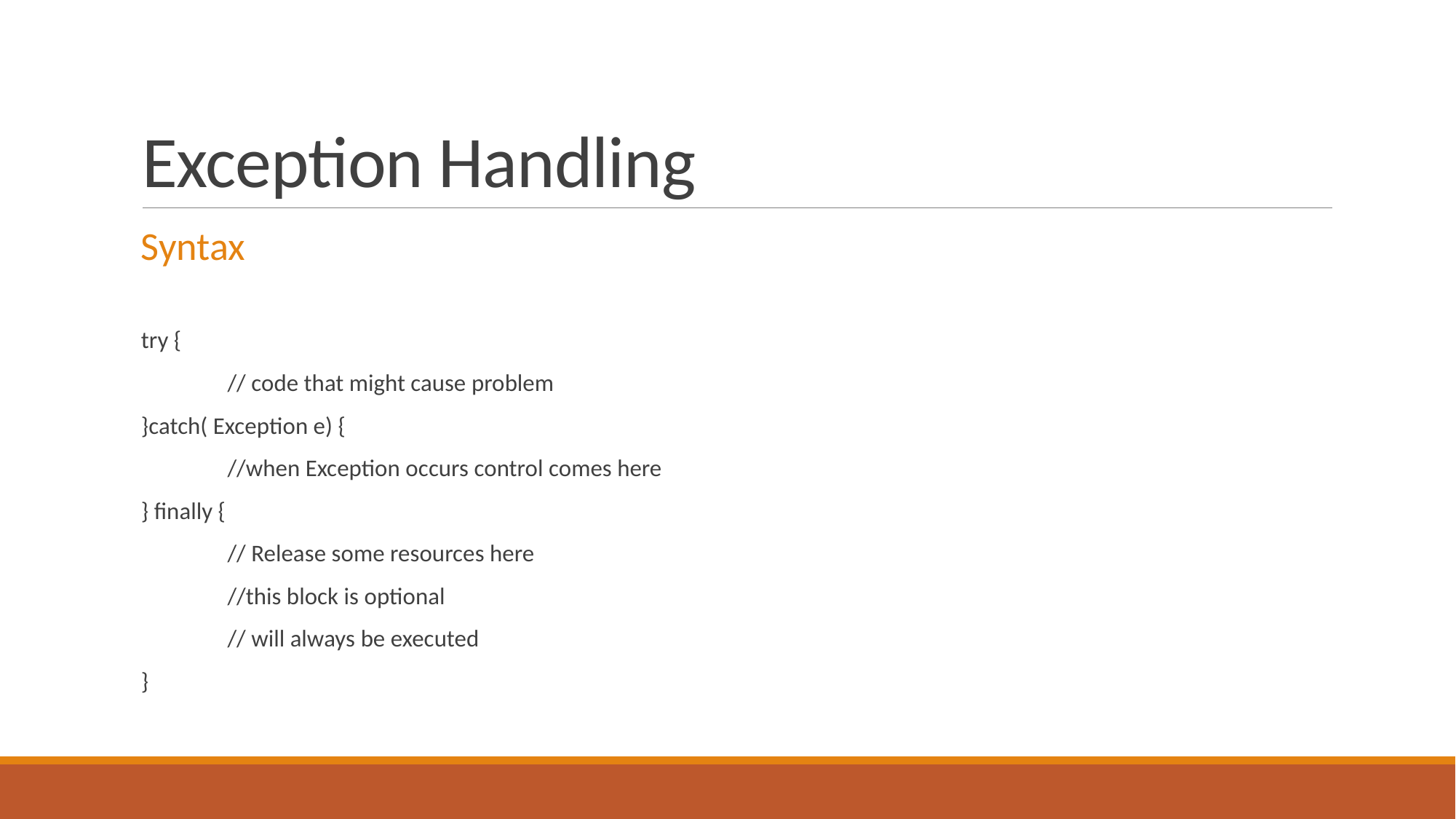

# Exception Handling
Syntax

try {
	// code that might cause problem
}catch( Exception e) {
	//when Exception occurs control comes here
} finally {
	// Release some resources here
	//this block is optional
	// will always be executed
}